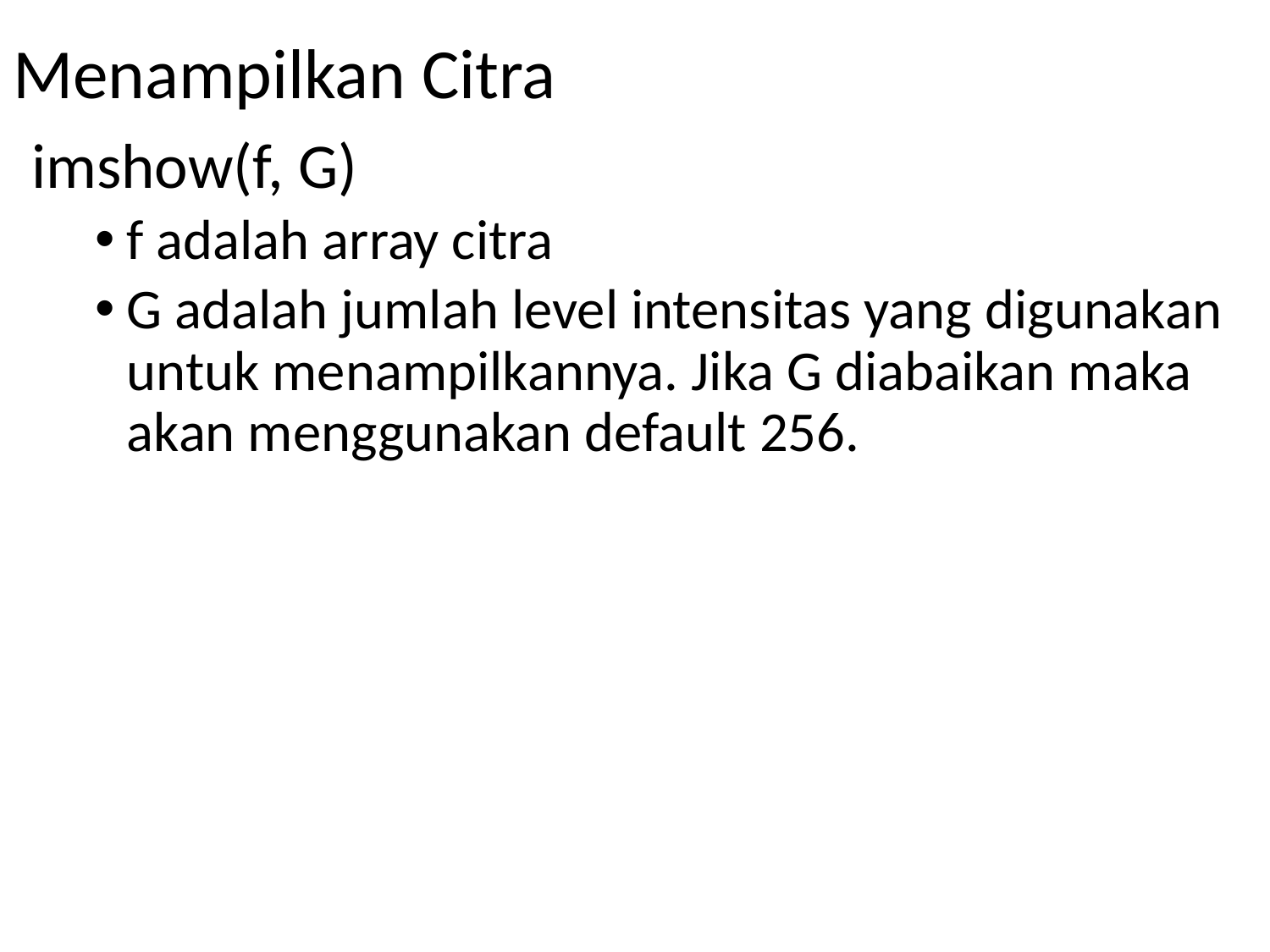

# Menampilkan Citra
imshow(f, G)
f adalah array citra
G adalah jumlah level intensitas yang digunakan untuk menampilkannya. Jika G diabaikan maka akan menggunakan default 256.